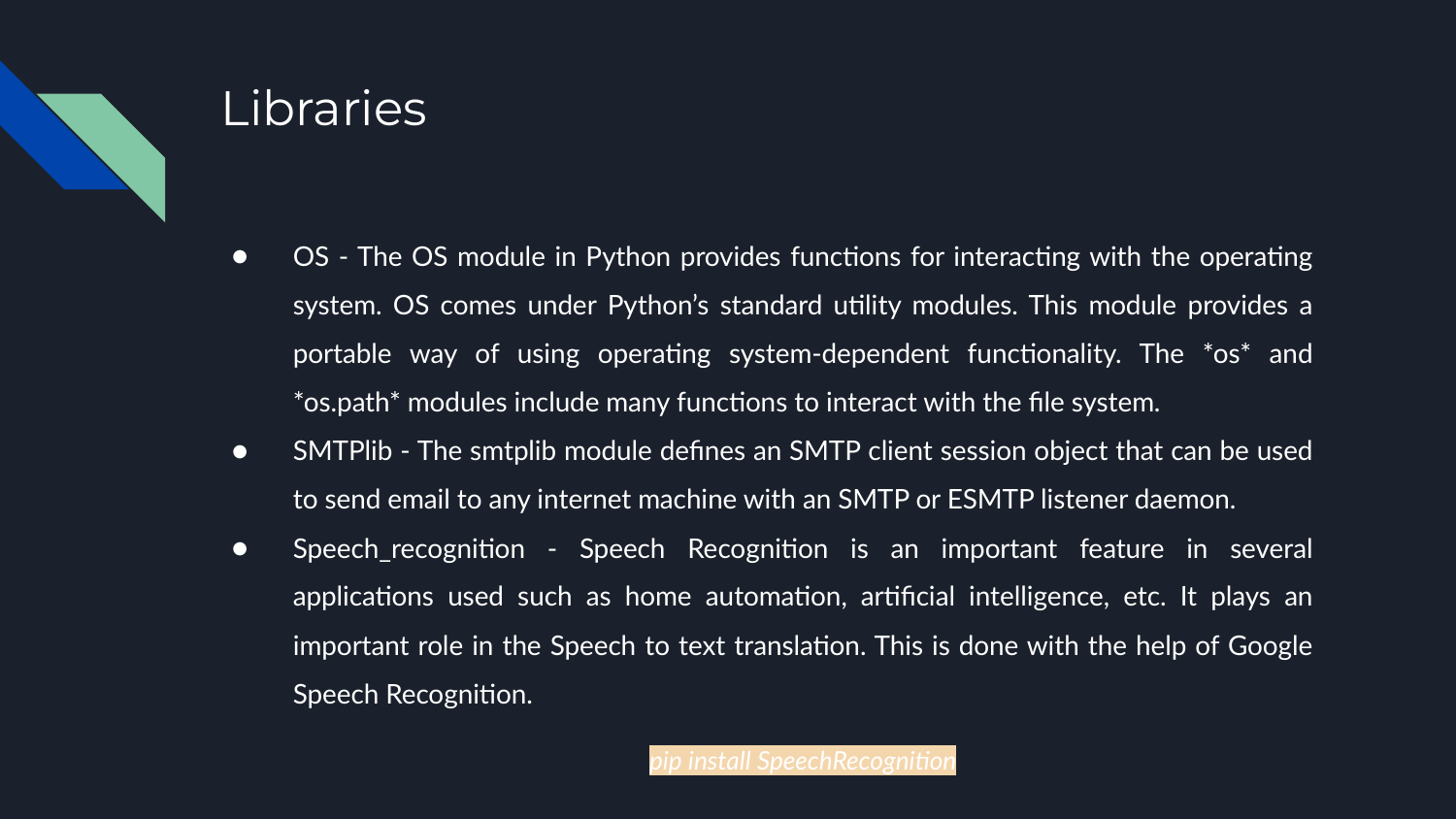

# Libraries
OS - The OS module in Python provides functions for interacting with the operating system. OS comes under Python’s standard utility modules. This module provides a portable way of using operating system-dependent functionality. The *os* and *os.path* modules include many functions to interact with the file system.
SMTPlib - The smtplib module defines an SMTP client session object that can be used to send email to any internet machine with an SMTP or ESMTP listener daemon.
Speech_recognition - Speech Recognition is an important feature in several applications used such as home automation, artificial intelligence, etc. It plays an important role in the Speech to text translation. This is done with the help of Google Speech Recognition.
pip install SpeechRecognition